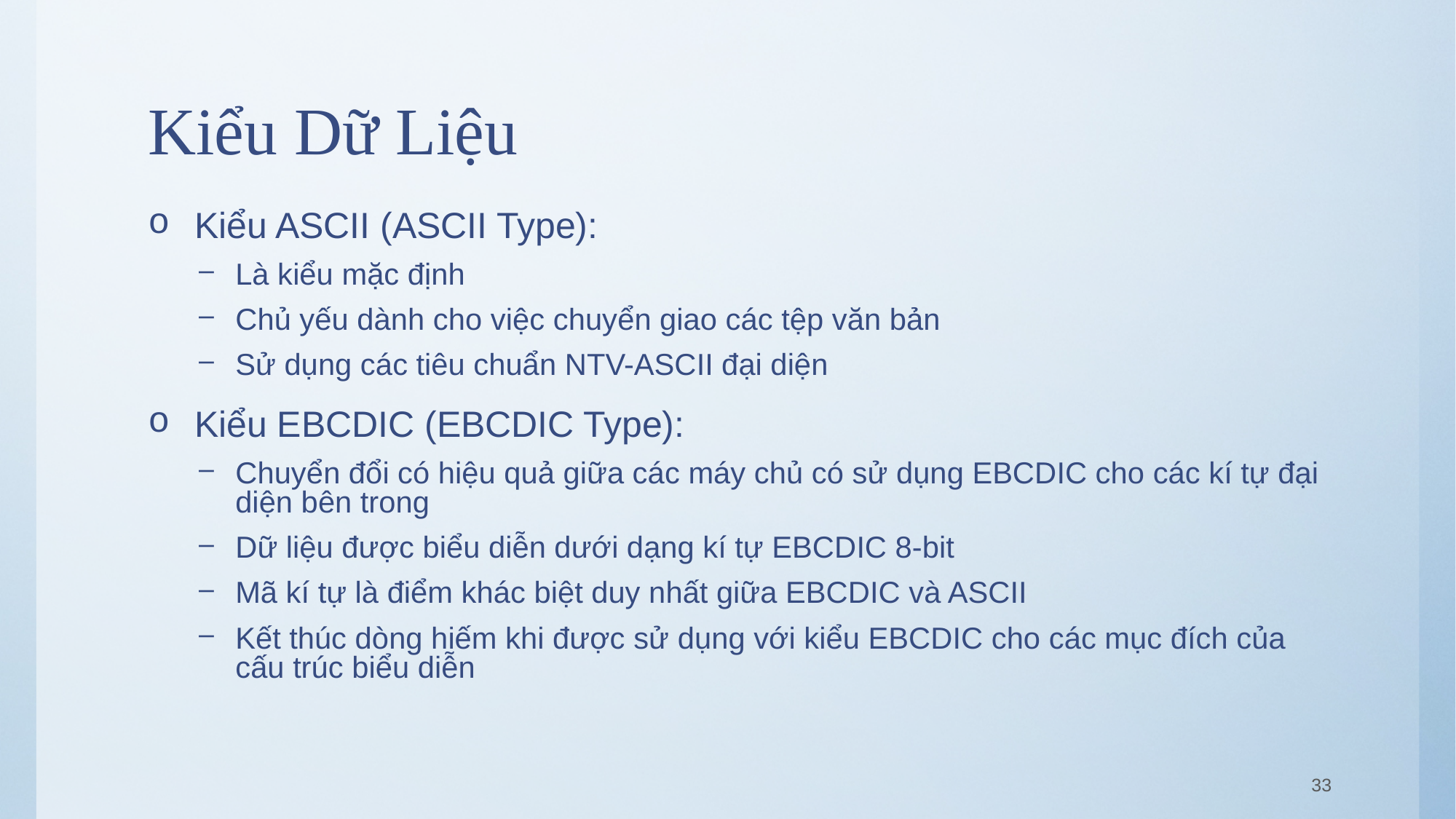

# Kiểu Dữ Liệu
 Kiểu ASCII (ASCII Type):
Là kiểu mặc định
Chủ yếu dành cho việc chuyển giao các tệp văn bản
Sử dụng các tiêu chuẩn NTV-ASCII đại diện
 Kiểu EBCDIC (EBCDIC Type):
Chuyển đổi có hiệu quả giữa các máy chủ có sử dụng EBCDIC cho các kí tự đại diện bên trong
Dữ liệu được biểu diễn dưới dạng kí tự EBCDIC 8-bit
Mã kí tự là điểm khác biệt duy nhất giữa EBCDIC và ASCII
Kết thúc dòng hiếm khi được sử dụng với kiểu EBCDIC cho các mục đích của cấu trúc biểu diễn

33